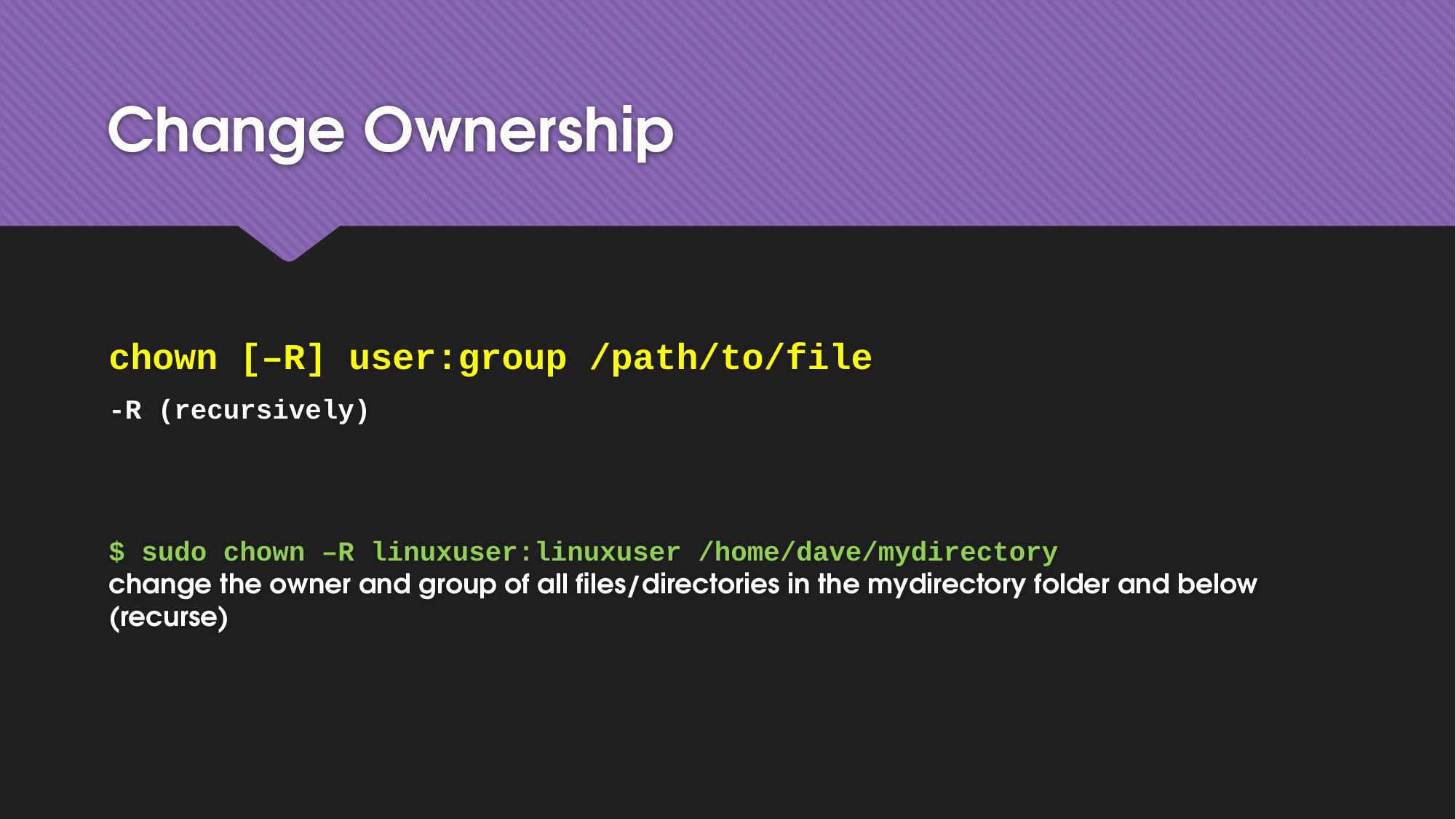

# Change Ownership
chown [–R] user:group /path/to/file
-R (recursively)

$ sudo chown –R linuxuser:linuxuser /home/dave/mydirectory
change the owner and group of all files/directories in the mydirectory folder and below (recurse)